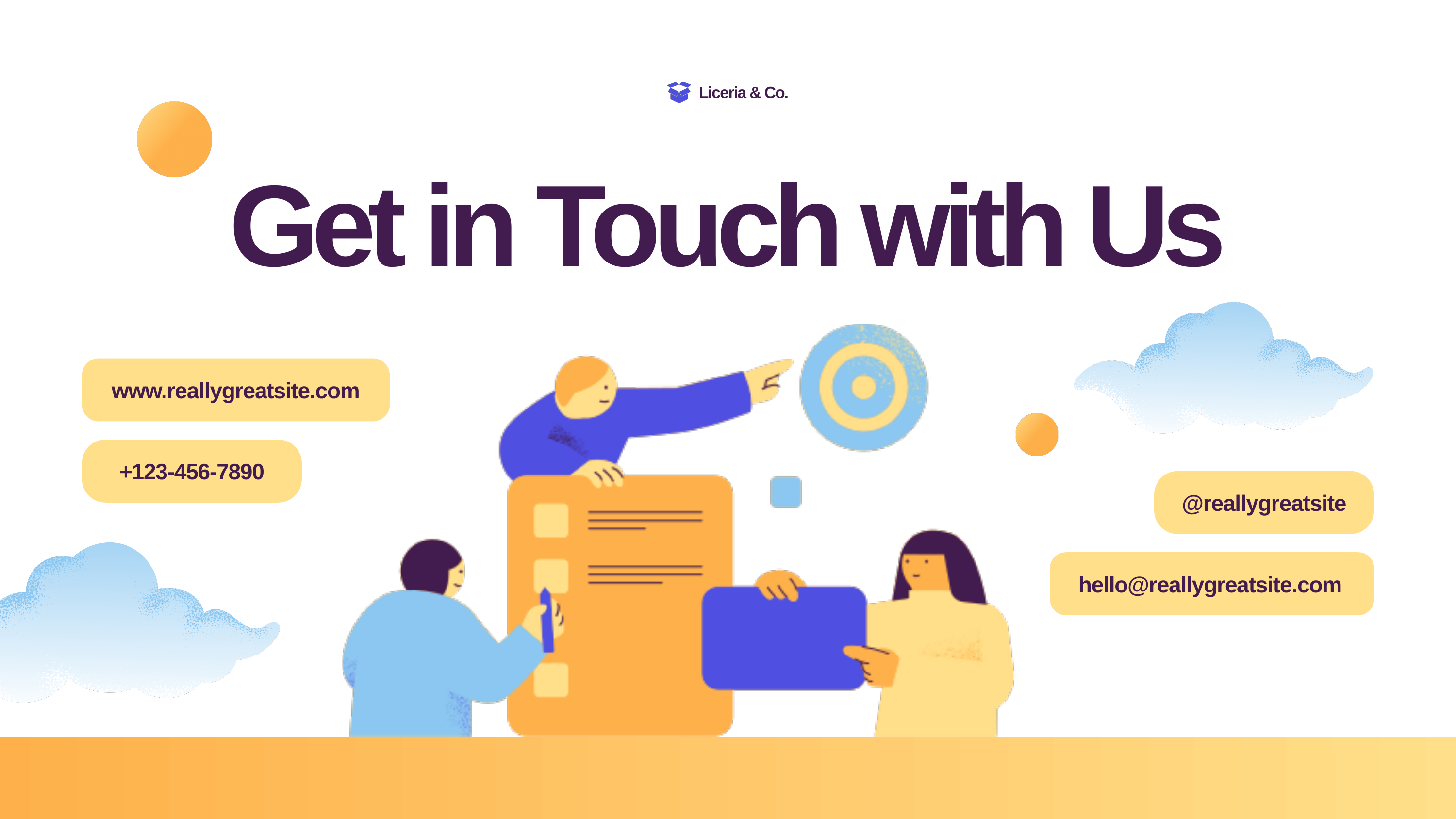

Liceria & Co.

Get in Touch with Us

www.reallygreatsite.com

+123-456-7890

@reallygreatsite

hello@reallygreatsite.com